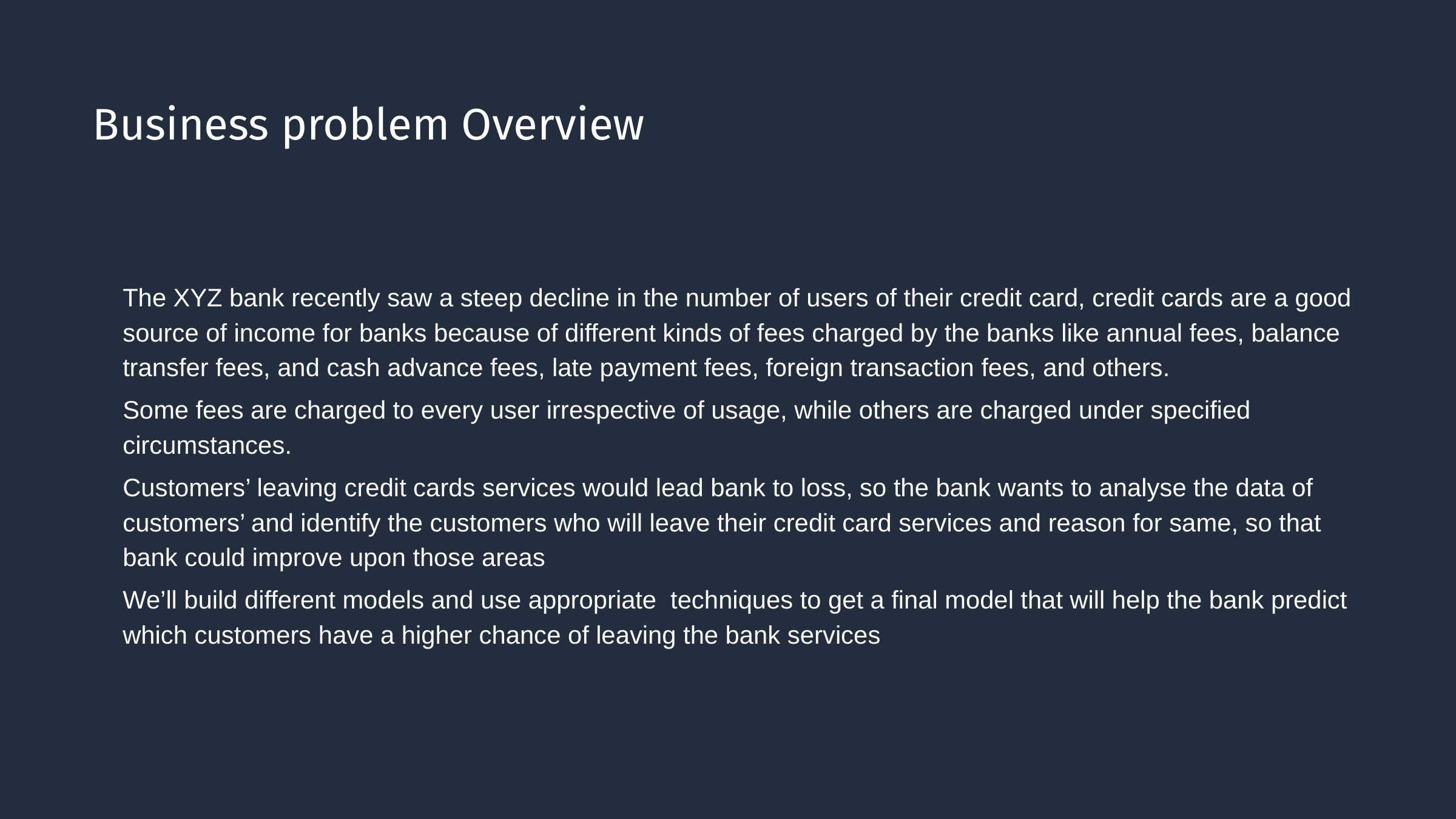

Business problem Overview
The XYZ bank recently saw a steep decline in the number of users of their credit card, credit cards are a good source of income for banks because of different kinds of fees charged by the banks like annual fees, balance transfer fees, and cash advance fees, late payment fees, foreign transaction fees, and others.
Some fees are charged to every user irrespective of usage, while others are charged under specified circumstances.
Customers’ leaving credit cards services would lead bank to loss, so the bank wants to analyse the data of customers’ and identify the customers who will leave their credit card services and reason for same, so that bank could improve upon those areas
We’ll build different models and use appropriate  techniques to get a final model that will help the bank predict which customers have a higher chance of leaving the bank services